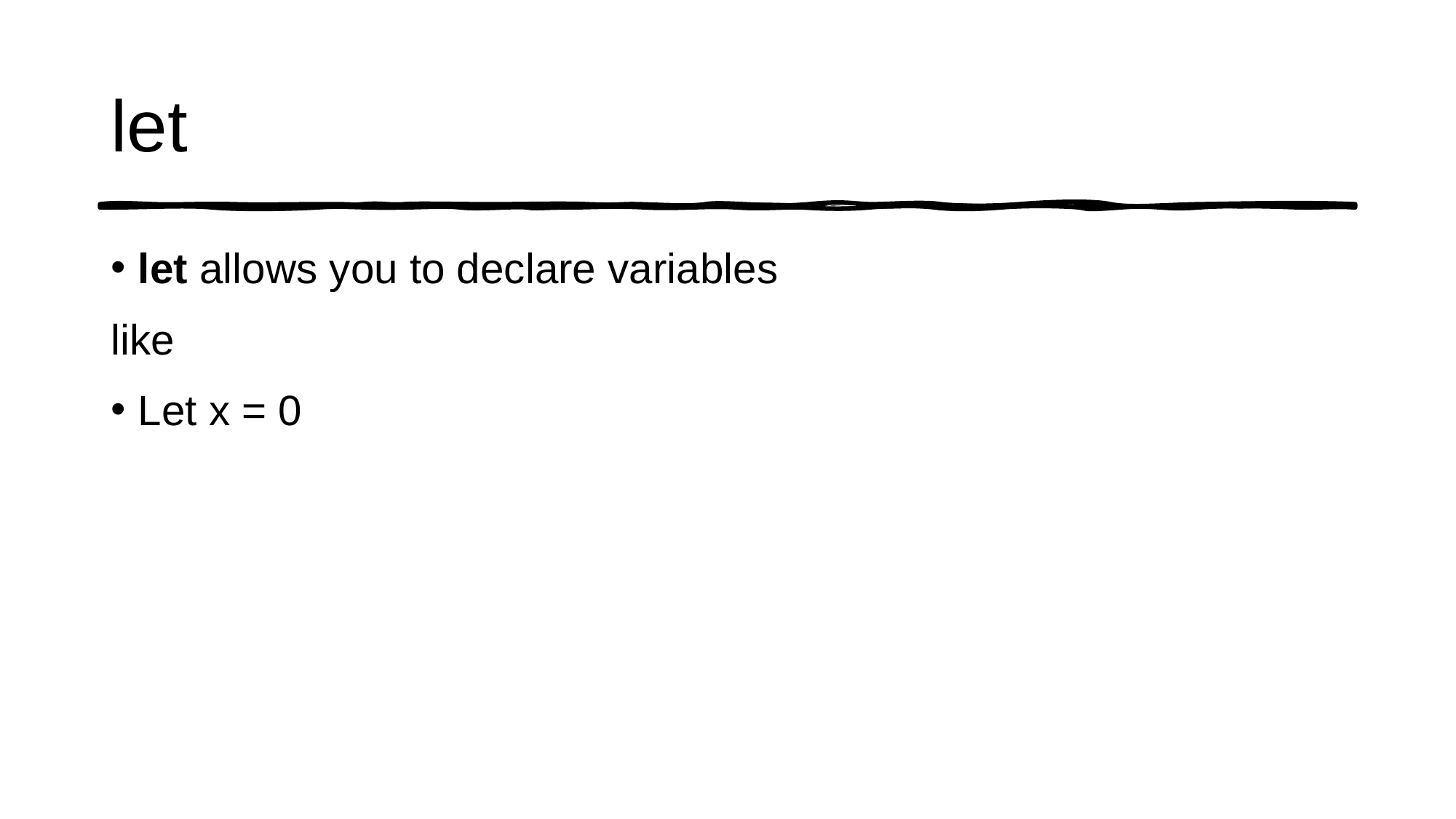

# let
let allows you to declare variables
like
Let x = 0